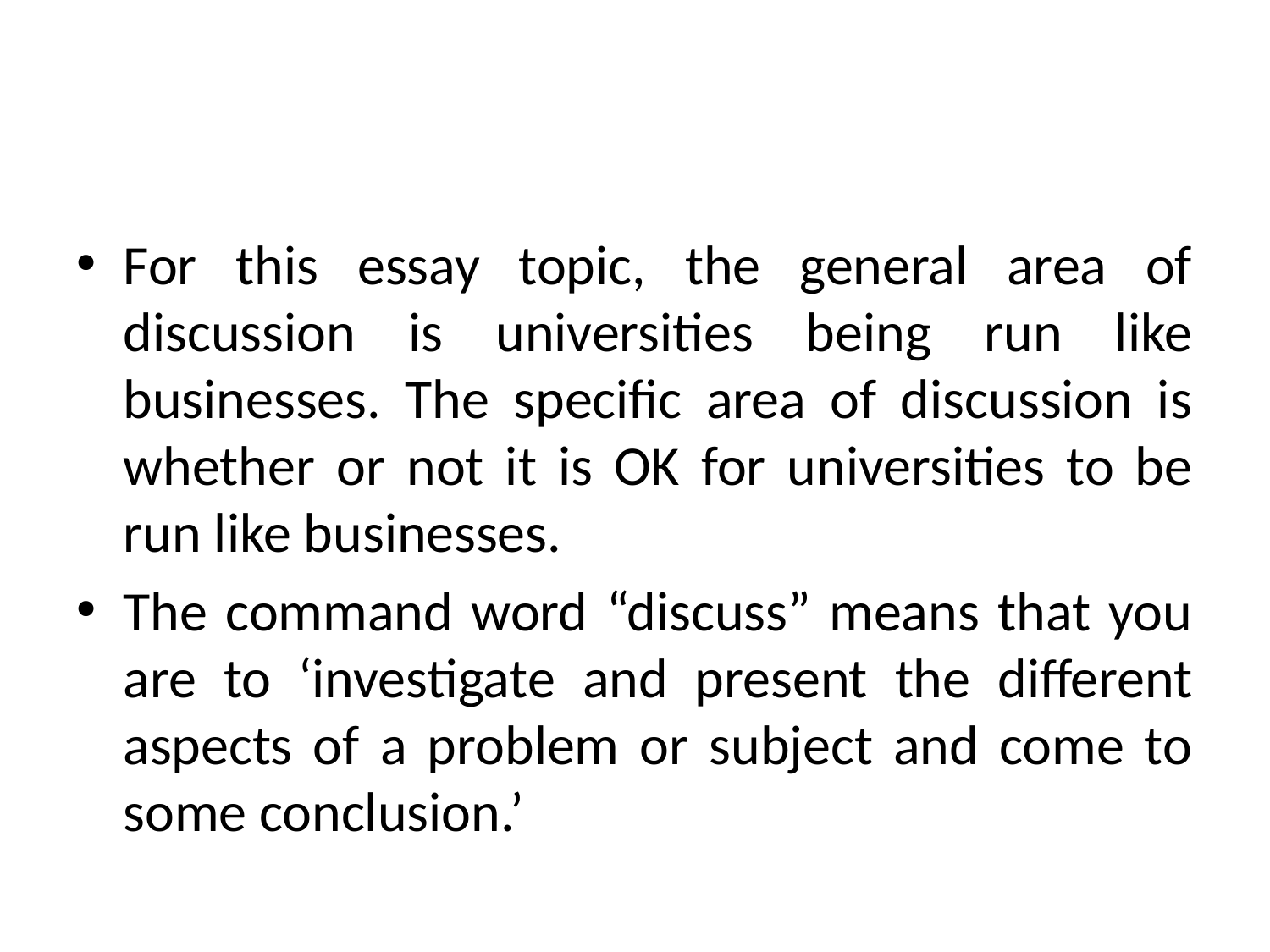

#
For this essay topic, the general area of discussion is universities being run like businesses. The specific area of discussion is whether or not it is OK for universities to be run like businesses.
The command word “discuss” means that you are to ‘investigate and present the different aspects of a problem or subject and come to some conclusion.’